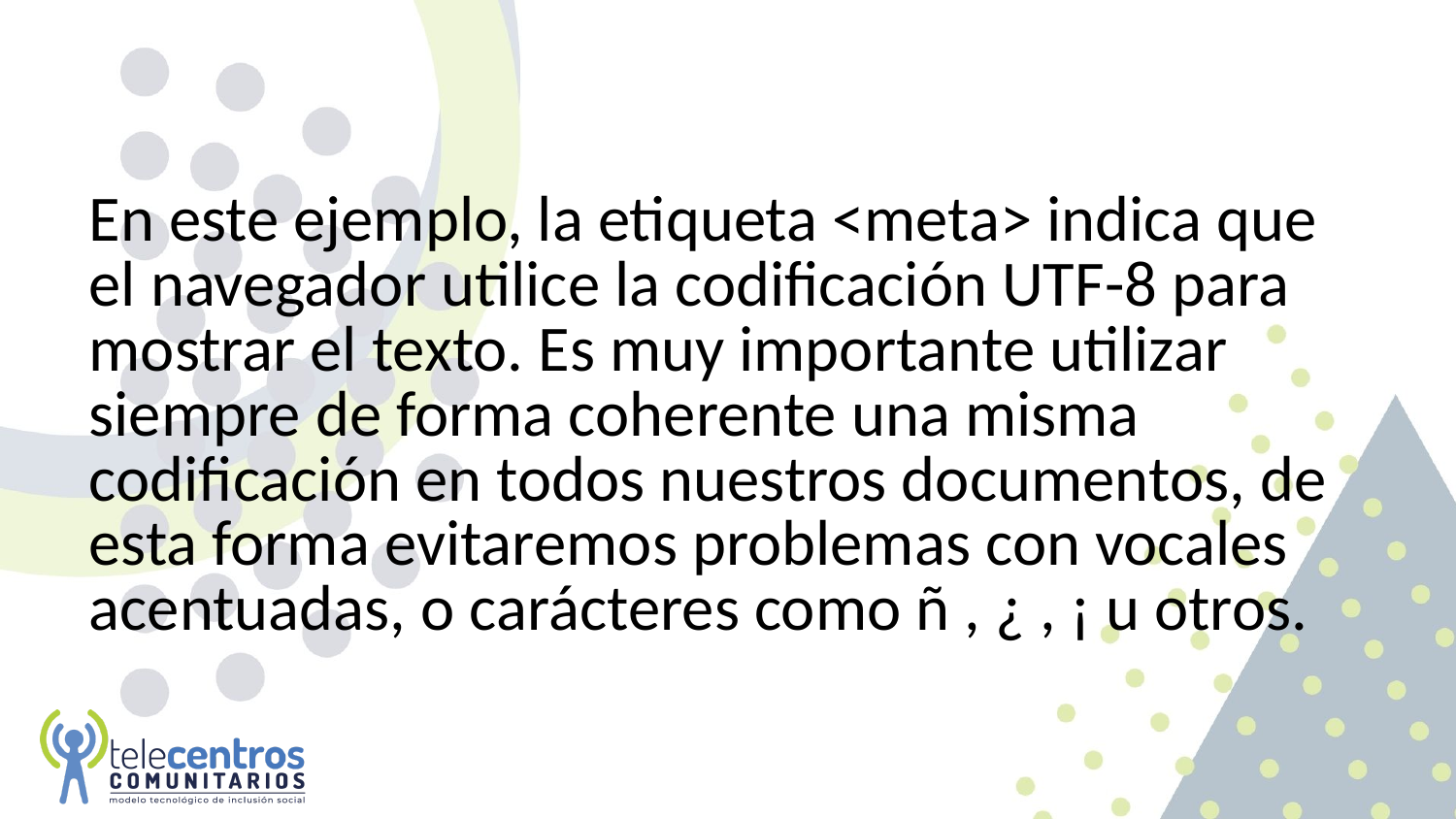

#
En este ejemplo, la etiqueta <meta> indica que el navegador utilice la codificación UTF-8 para mostrar el texto. Es muy importante utilizar siempre de forma coherente una misma codificación en todos nuestros documentos, de esta forma evitaremos problemas con vocales acentuadas, o carácteres como ñ , ¿ , ¡ u otros.